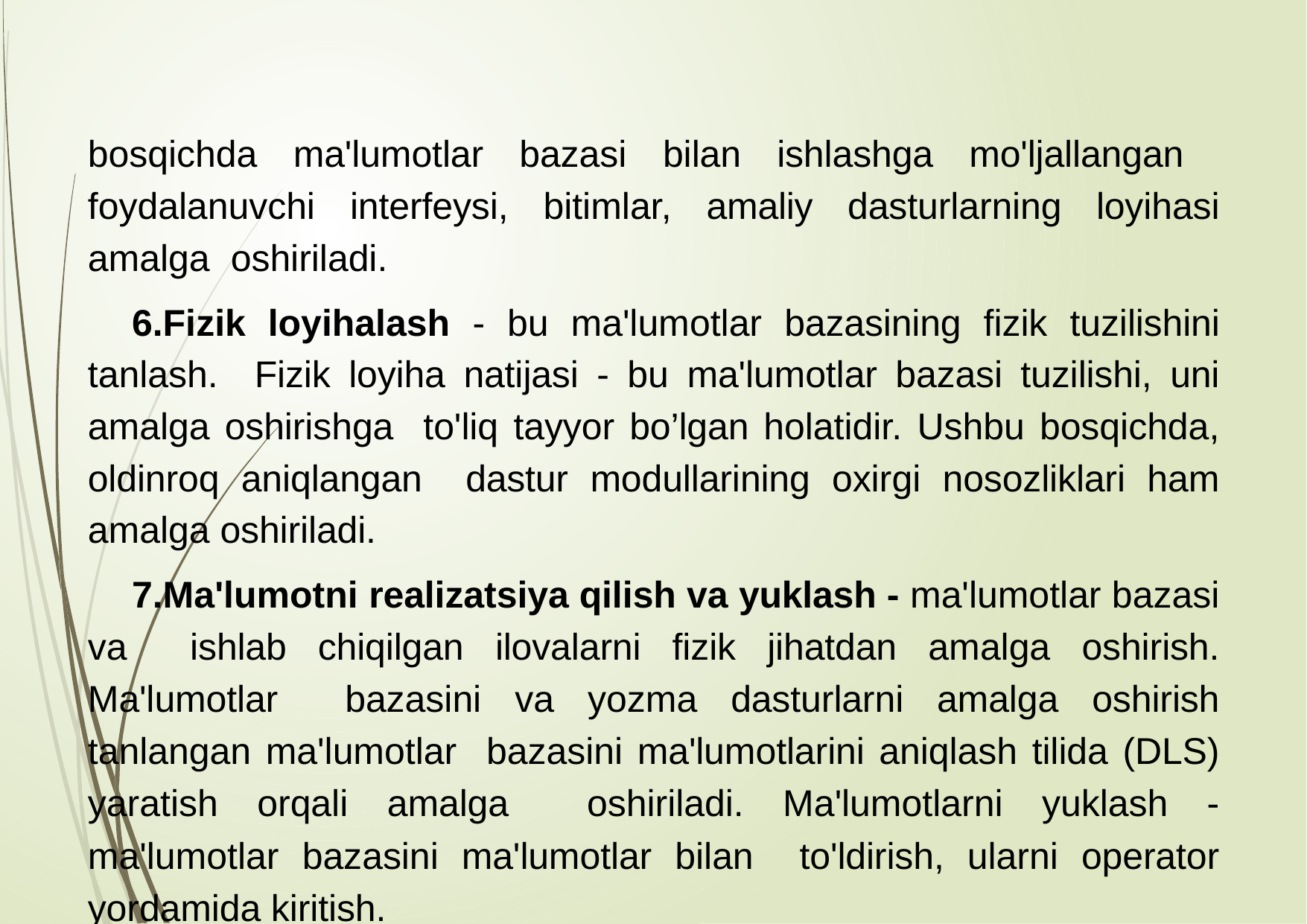

bosqichda ma'lumotlar bazasi bilan ishlashga mo'ljallangan  foydalanuvchi interfeysi, bitimlar, amaliy dasturlarning loyihasi amalga  oshiriladi.
Fizik loyihalash - bu ma'lumotlar bazasining fizik tuzilishini tanlash.  Fizik loyiha natijasi - bu ma'lumotlar bazasi tuzilishi, uni amalga oshirishga  to'liq tayyor bo’lgan holatidir. Ushbu bosqichda, oldinroq aniqlangan  dastur modullarining oxirgi nosozliklari ham amalga oshiriladi.
Ma'lumotni realizatsiya qilish va yuklash - ma'lumotlar bazasi va  ishlab chiqilgan ilovalarni fizik jihatdan amalga oshirish. Ma'lumotlar  bazasini va yozma dasturlarni amalga oshirish tanlangan ma'lumotlar  bazasini ma'lumotlarini aniqlash tilida (DLS) yaratish orqali amalga  oshiriladi. Ma'lumotlarni yuklash - ma'lumotlar bazasini ma'lumotlar bilan  to'ldirish, ularni operator yordamida kiritish.